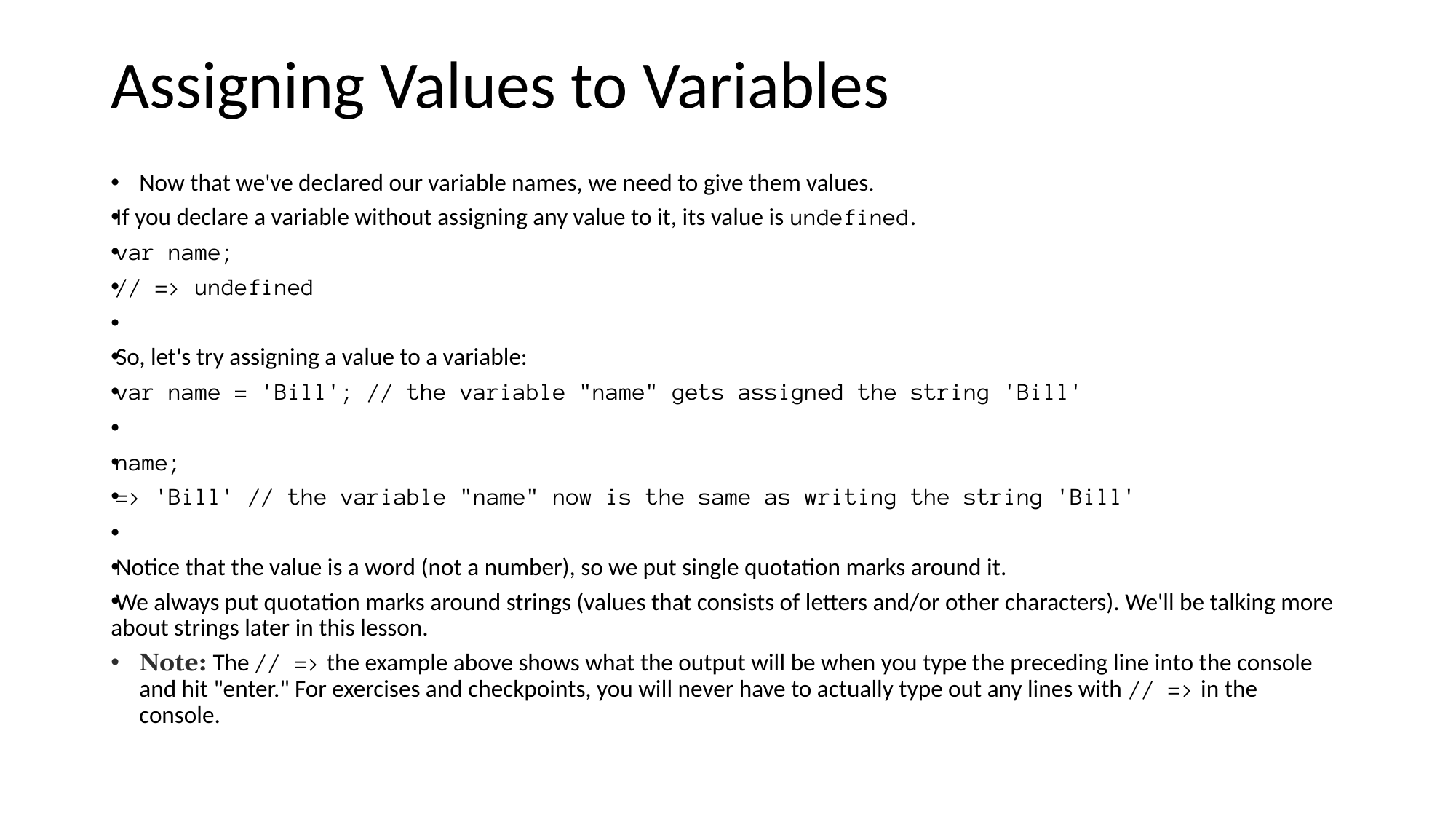

# Assigning Values to Variables

Now that we've declared our variable names, we need to give them values.
If you declare a variable without assigning any value to it, its value is undefined.
var name;
// => undefined

So, let's try assigning a value to a variable:
var name = 'Bill'; // the variable "name" gets assigned the string 'Bill'

name;
=> 'Bill' // the variable "name" now is the same as writing the string 'Bill'

Notice that the value is a word (not a number), so we put single quotation marks around it.
We always put quotation marks around strings (values that consists of letters and/or other characters). We'll be talking more about strings later in this lesson.
Note: The // => the example above shows what the output will be when you type the preceding line into the console and hit "enter." For exercises and checkpoints, you will never have to actually type out any lines with // => in the console.